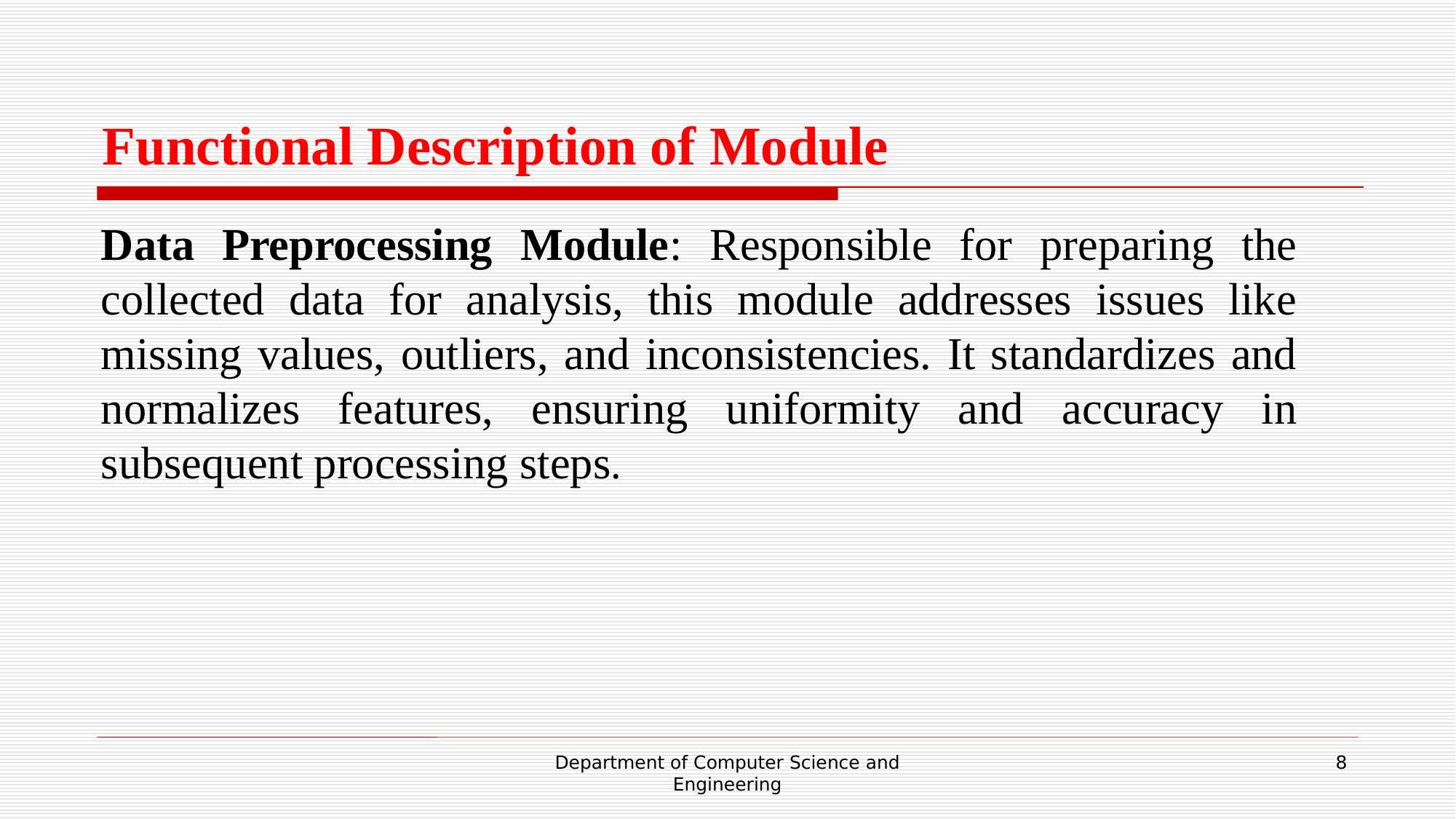

# Functional Description of Module
Data Preprocessing Module: Responsible for preparing the collected data for analysis, this module addresses issues like missing values, outliers, and inconsistencies. It standardizes and normalizes features, ensuring uniformity and accuracy in subsequent processing steps.

Department of Computer Science and Engineering
8